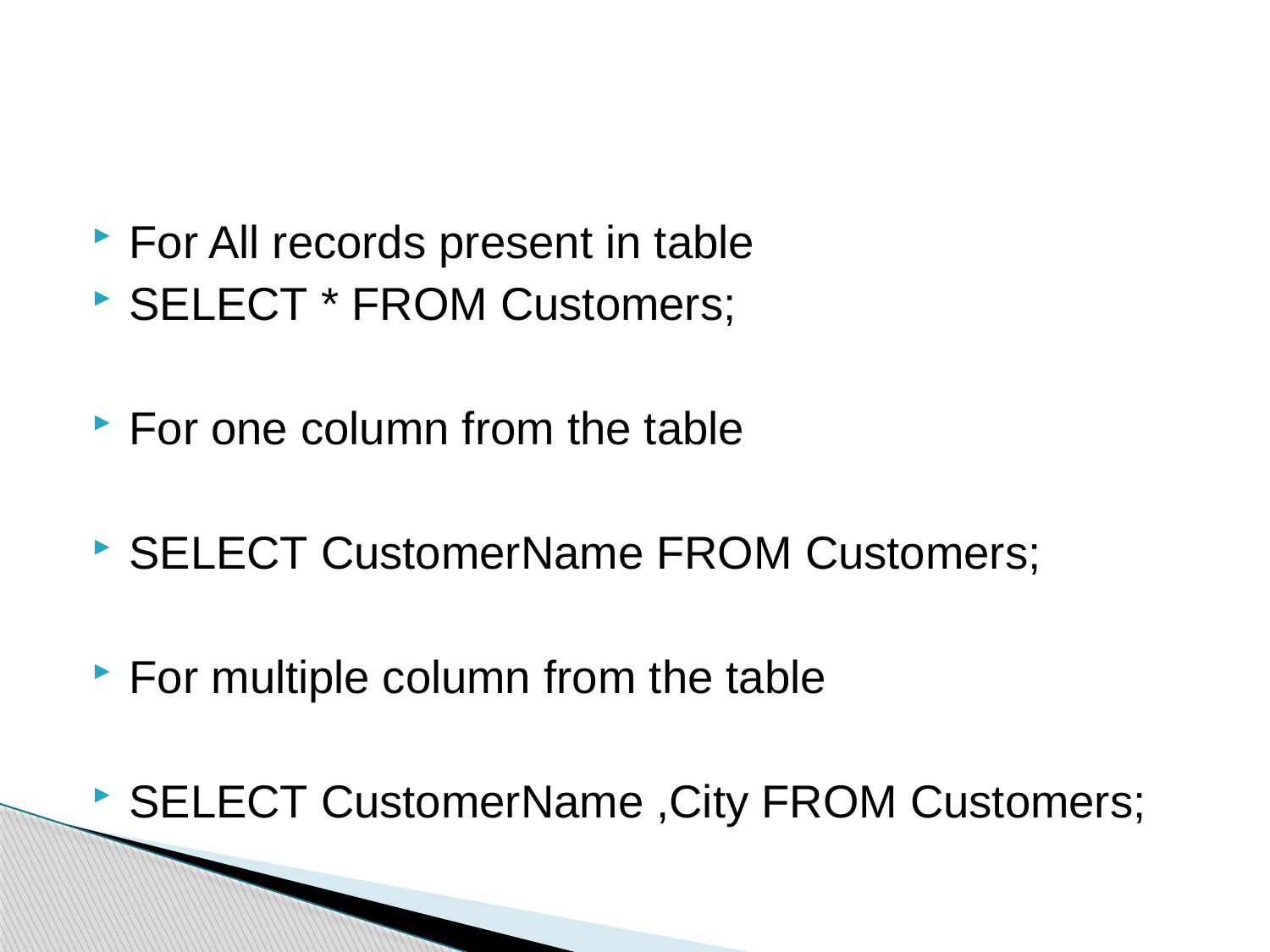

#
For All records present in table
SELECT * FROM Customers;

For one column from the table

SELECT CustomerName FROM Customers;

For multiple column from the table

SELECT CustomerName ,City FROM Customers;